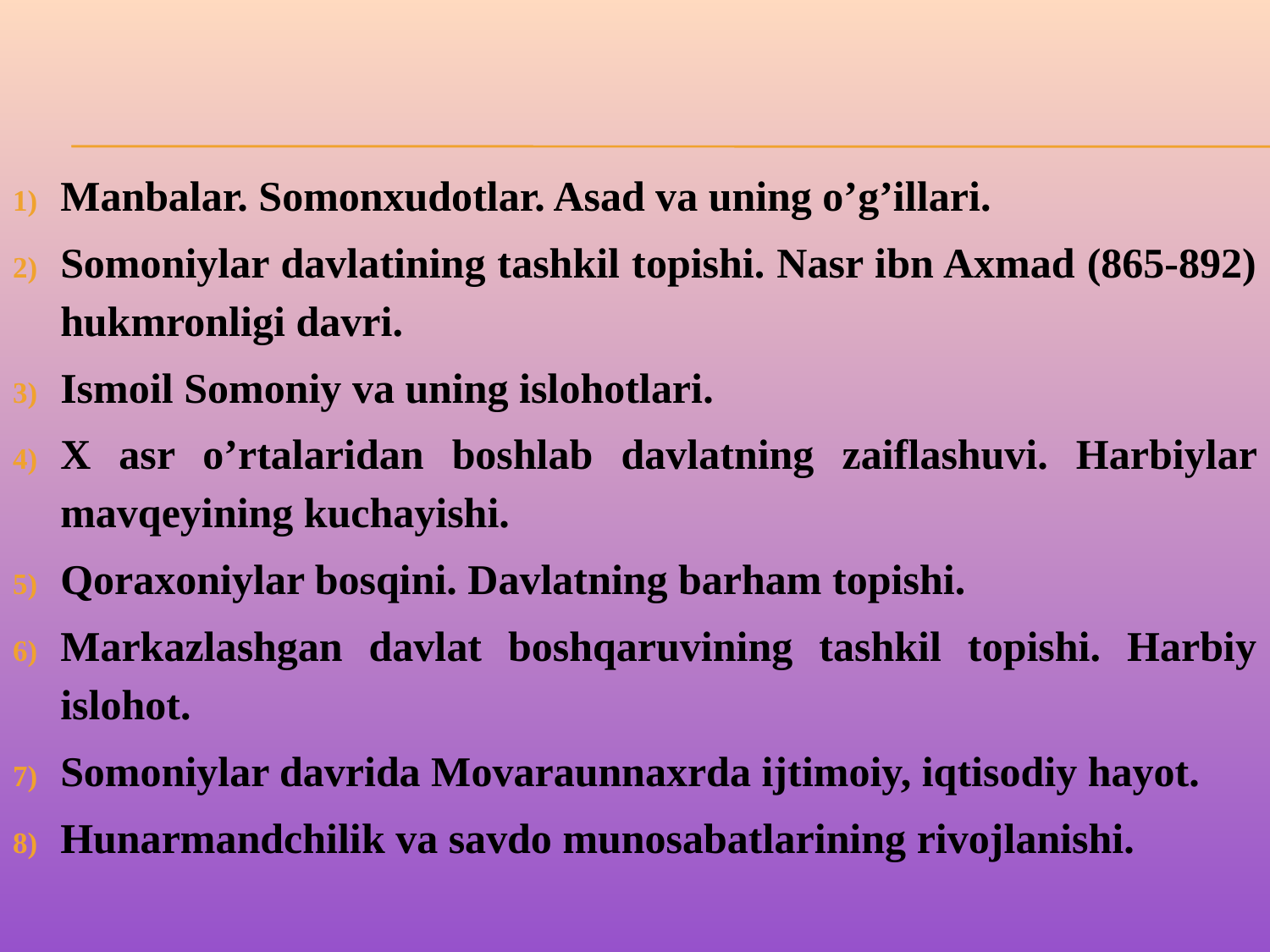

Manbalar. Somonxudotlar. Asad va uning o’g’illari.
Somoniylar davlatining tashkil topishi. Nasr ibn Axmad (865-892) hukmronligi davri.
Ismoil Somoniy va uning islohotlari.
X asr o’rtalaridan boshlab davlatning zaiflashuvi. Harbiylar mavqeyining kuchayishi.
Qoraxoniylar bosqini. Davlatning barham topishi.
Markazlashgan davlat boshqaruvining tashkil topishi. Harbiy islohot.
Somoniylar davrida Movaraunnaxrda ijtimoiy, iqtisodiy hayot.
Hunarmandchilik va savdo munosabatlarining rivojlanishi.